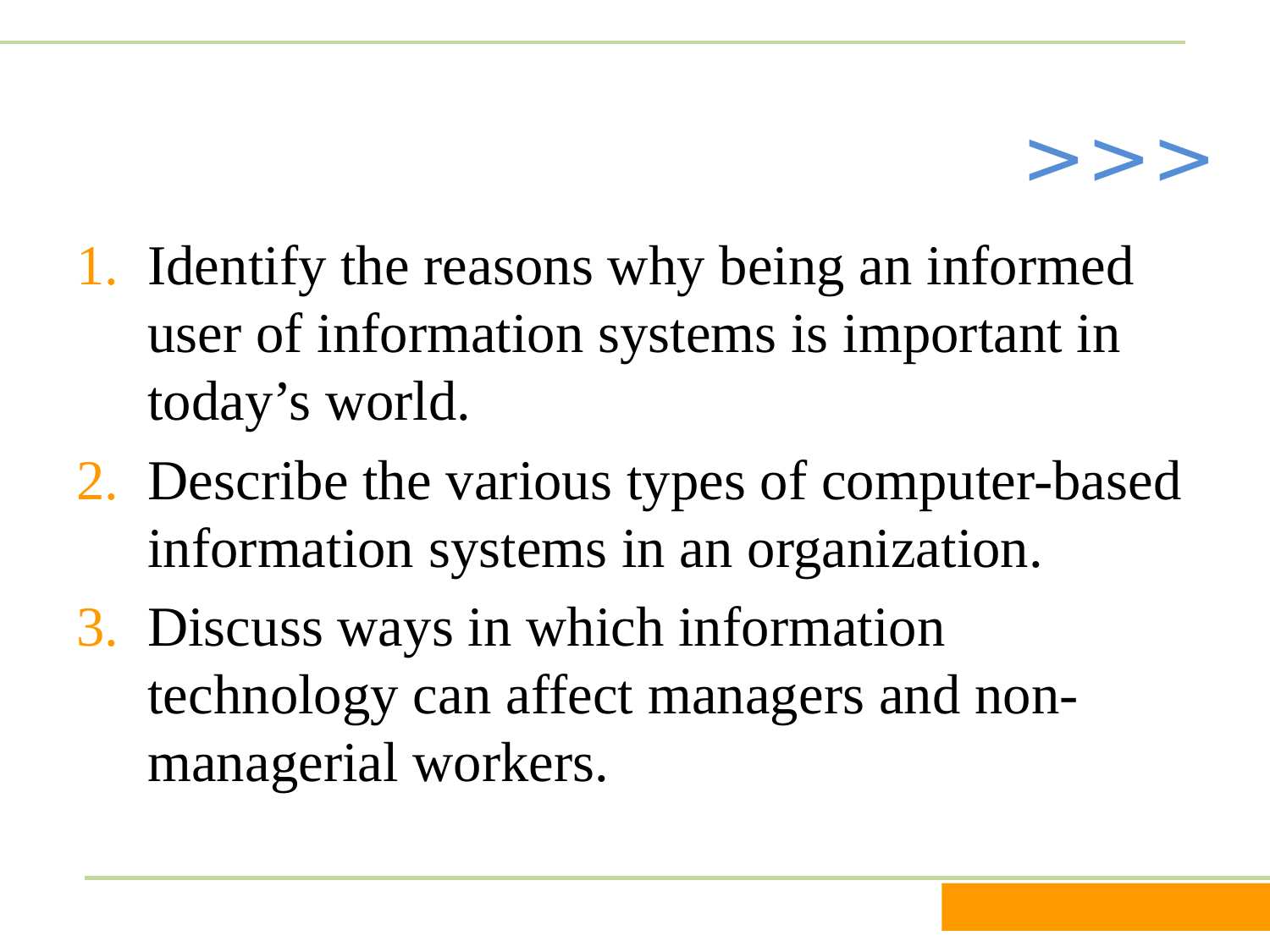

Identify the reasons why being an informed user of information systems is important in today’s world.
Describe the various types of computer-based information systems in an organization.
Discuss ways in which information technology can affect managers and non-managerial workers.